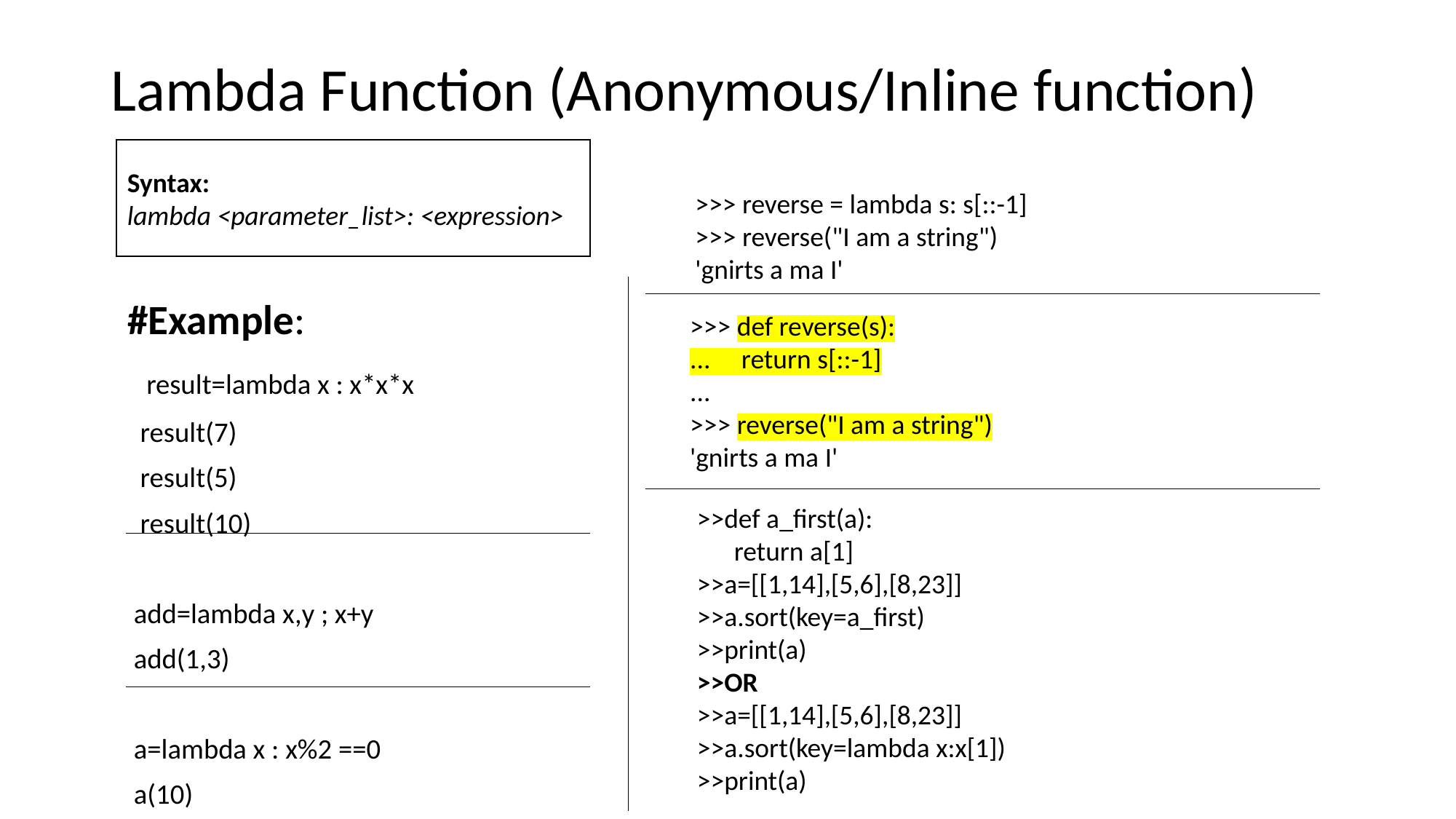

# Lambda Function (Anonymous/Inline function)
Syntax:
lambda <parameter_list>: <expression>
>>> reverse = lambda s: s[::-1]
>>> reverse("I am a string")
'gnirts a ma I'
#Example:
  result=lambda x : x*x*x
  result(7)
  result(5)
  result(10)

 add=lambda x,y ; x+y
 add(1,3)

 a=lambda x : x%2 ==0
 a(10)
>>> def reverse(s):
...     return s[::-1]
...
>>> reverse("I am a string")
'gnirts a ma I'
>>def a_first(a):
      return a[1]
>>a=[[1,14],[5,6],[8,23]]
>>a.sort(key=a_first)
>>print(a)
>>OR
>>a=[[1,14],[5,6],[8,23]]
>>a.sort(key=lambda x:x[1])
>>print(a)